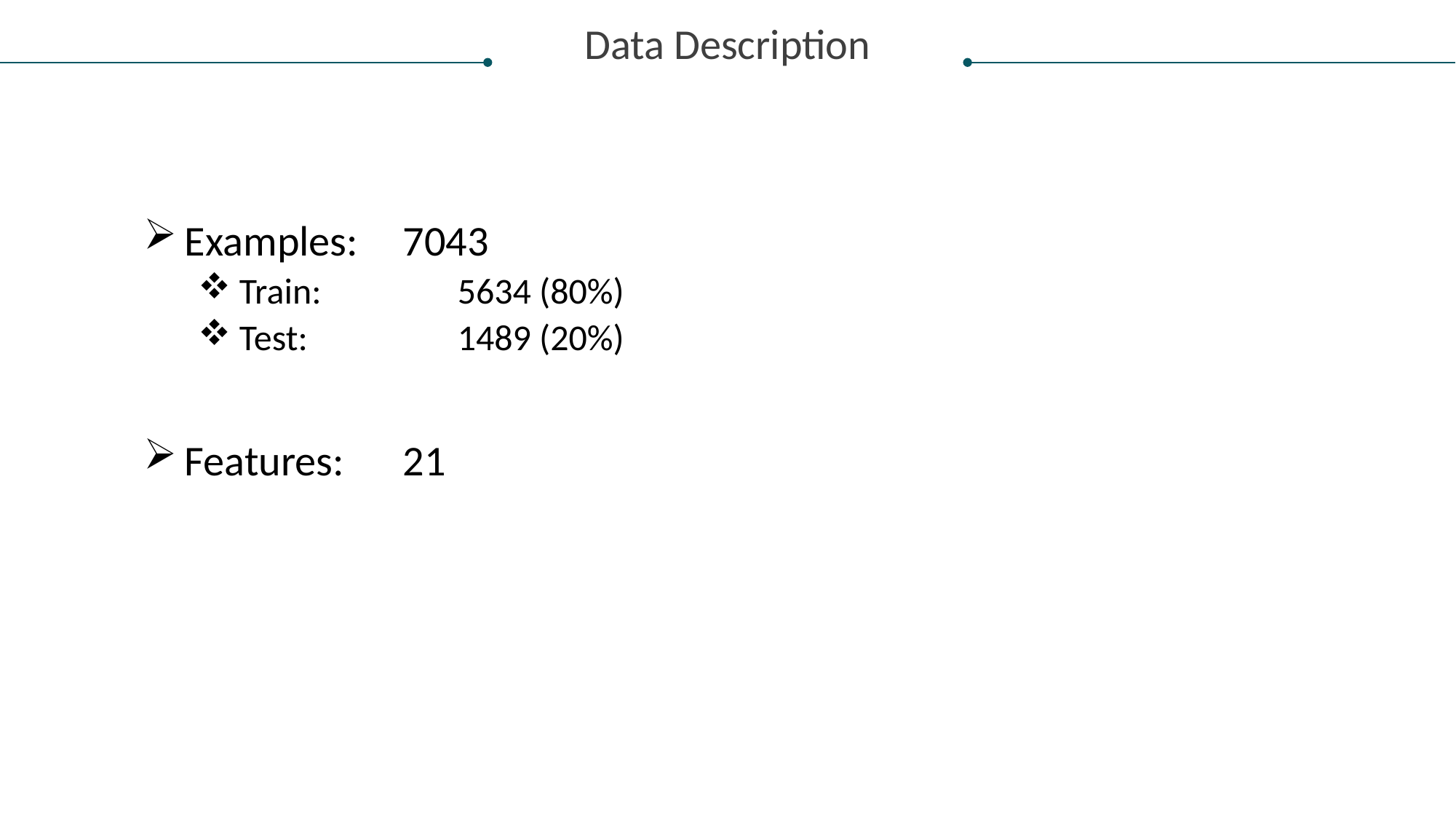

Data Description
Examples:	7043
Train:		5634 (80%)
Test:		1489 (20%)

Features:	21